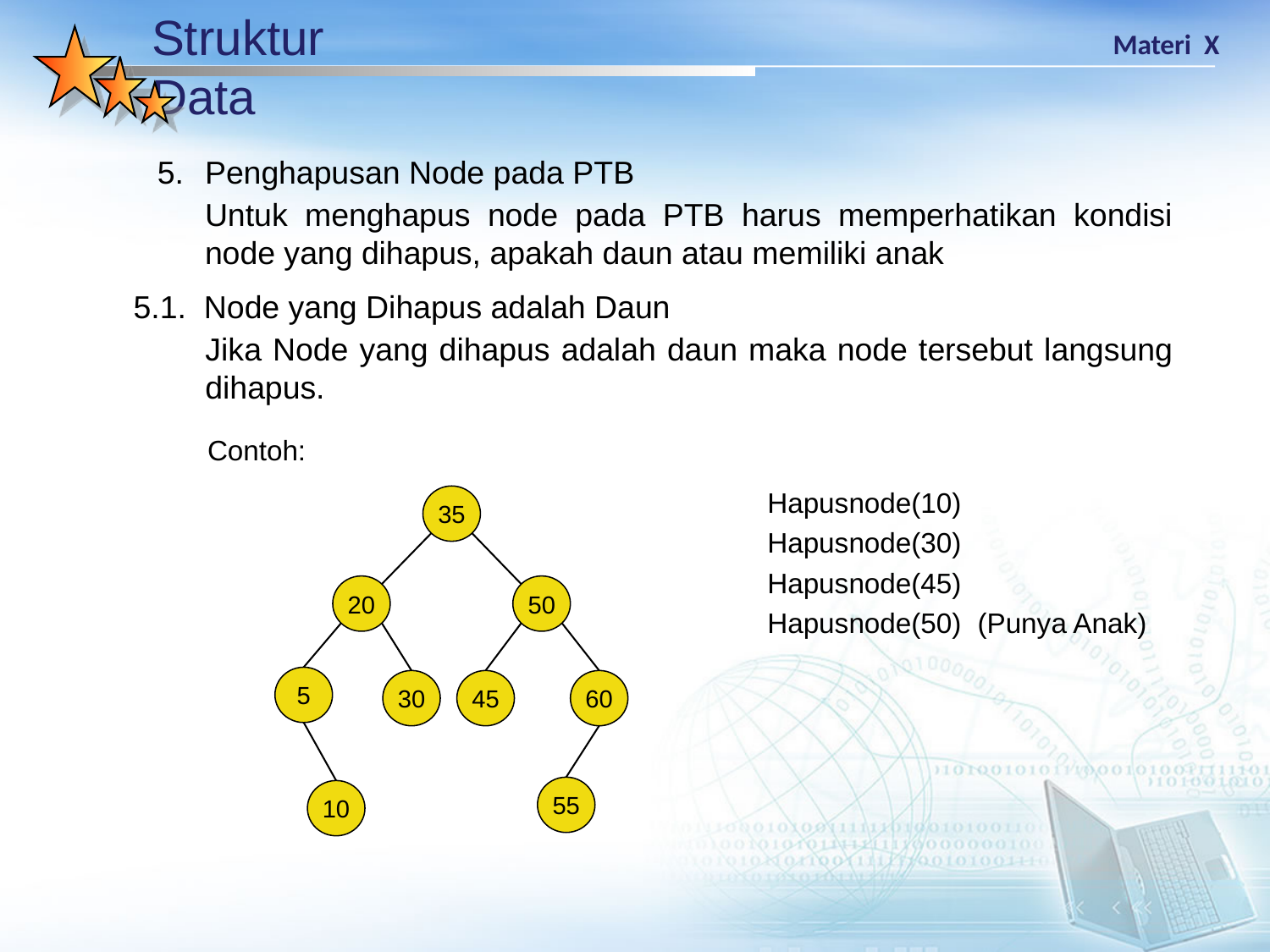

Penghapusan Node pada PTB
	Untuk menghapus node pada PTB harus memperhatikan kondisi node yang dihapus, apakah daun atau memiliki anak
5.1.  Node yang Dihapus adalah Daun
	Jika Node yang dihapus adalah daun maka node tersebut langsung dihapus.
Contoh:
Hapusnode(10)
35
20
50
5
60
55
Hapusnode(30)
Hapusnode(45)
Hapusnode(50)
(Punya Anak)
30
45
10